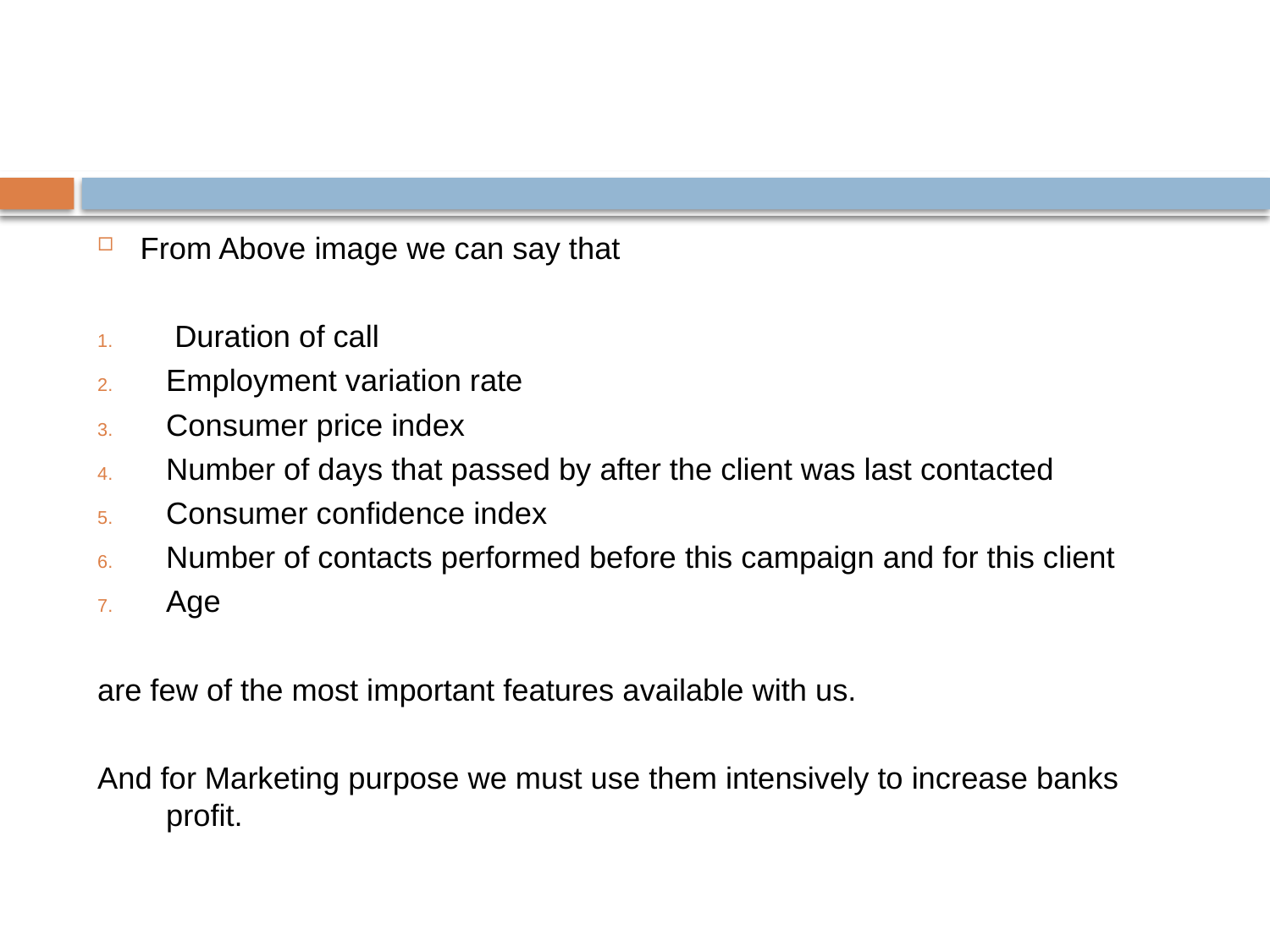

From Above image we can say that

 Duration of call
Employment variation rate
Consumer price index
Number of days that passed by after the client was last contacted
Consumer confidence index
Number of contacts performed before this campaign and for this client
Age

are few of the most important features available with us.

And for Marketing purpose we must use them intensively to increase banks profit.